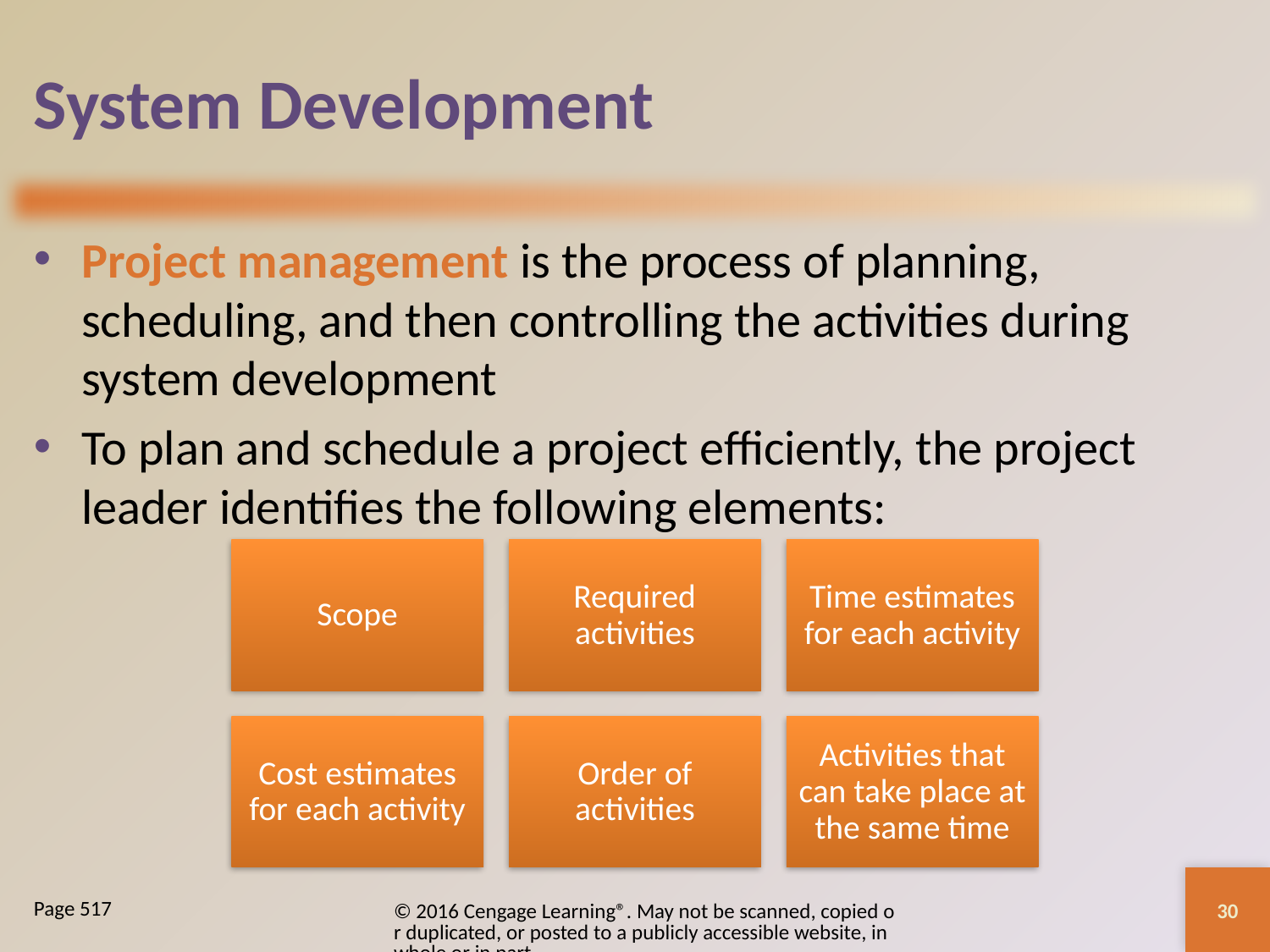

# System Development
Project management is the process of planning, scheduling, and then controlling the activities during system development
To plan and schedule a project efficiently, the project leader identifies the following elements:
Scope
Required activities
Time estimates for each activity
Cost estimates for each activity
Order of activities
Activities that can take place at the same time
30
© 2016 Cengage Learning®. May not be scanned, copied or duplicated, or posted to a publicly accessible website, in whole or in part.
Page 517